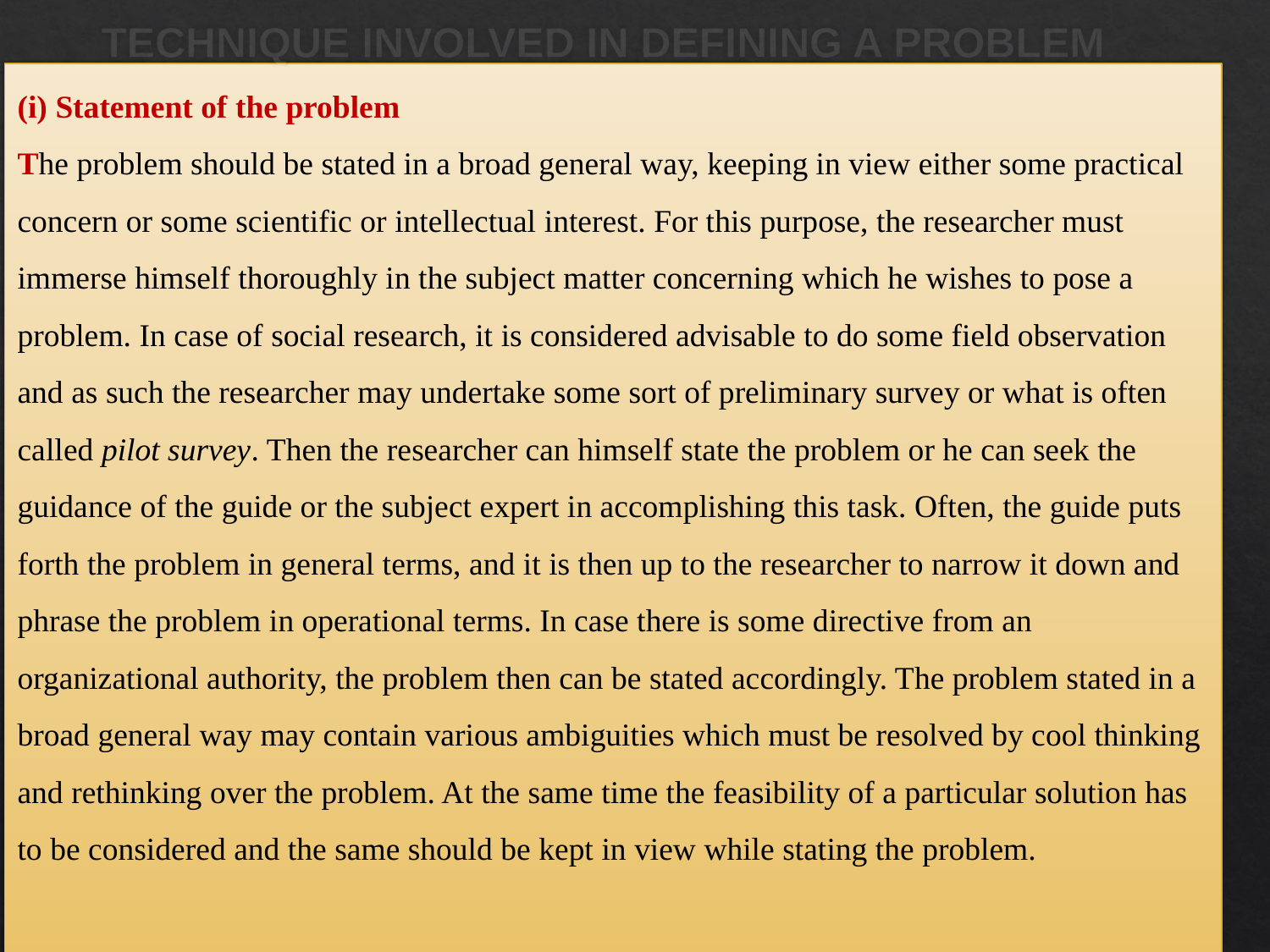

TECHNIQUE INVOLVED IN DEFINING A PROBLEM
# (i) Statement of the problem The problem should be stated in a broad general way, keeping in view either some practical concern or some scientific or intellectual interest. For this purpose, the researcher must immerse himself thoroughly in the subject matter concerning which he wishes to pose a problem. In case of social research, it is considered advisable to do some field observation and as such the researcher may undertake some sort of preliminary survey or what is often called pilot survey. Then the researcher can himself state the problem or he can seek the guidance of the guide or the subject expert in accomplishing this task. Often, the guide puts forth the problem in general terms, and it is then up to the researcher to narrow it down and phrase the problem in operational terms. In case there is some directive from an organizational authority, the problem then can be stated accordingly. The problem stated in a broad general way may contain various ambiguities which must be resolved by cool thinking and rethinking over the problem. At the same time the feasibility of a particular solution has to be considered and the same should be kept in view while stating the problem.